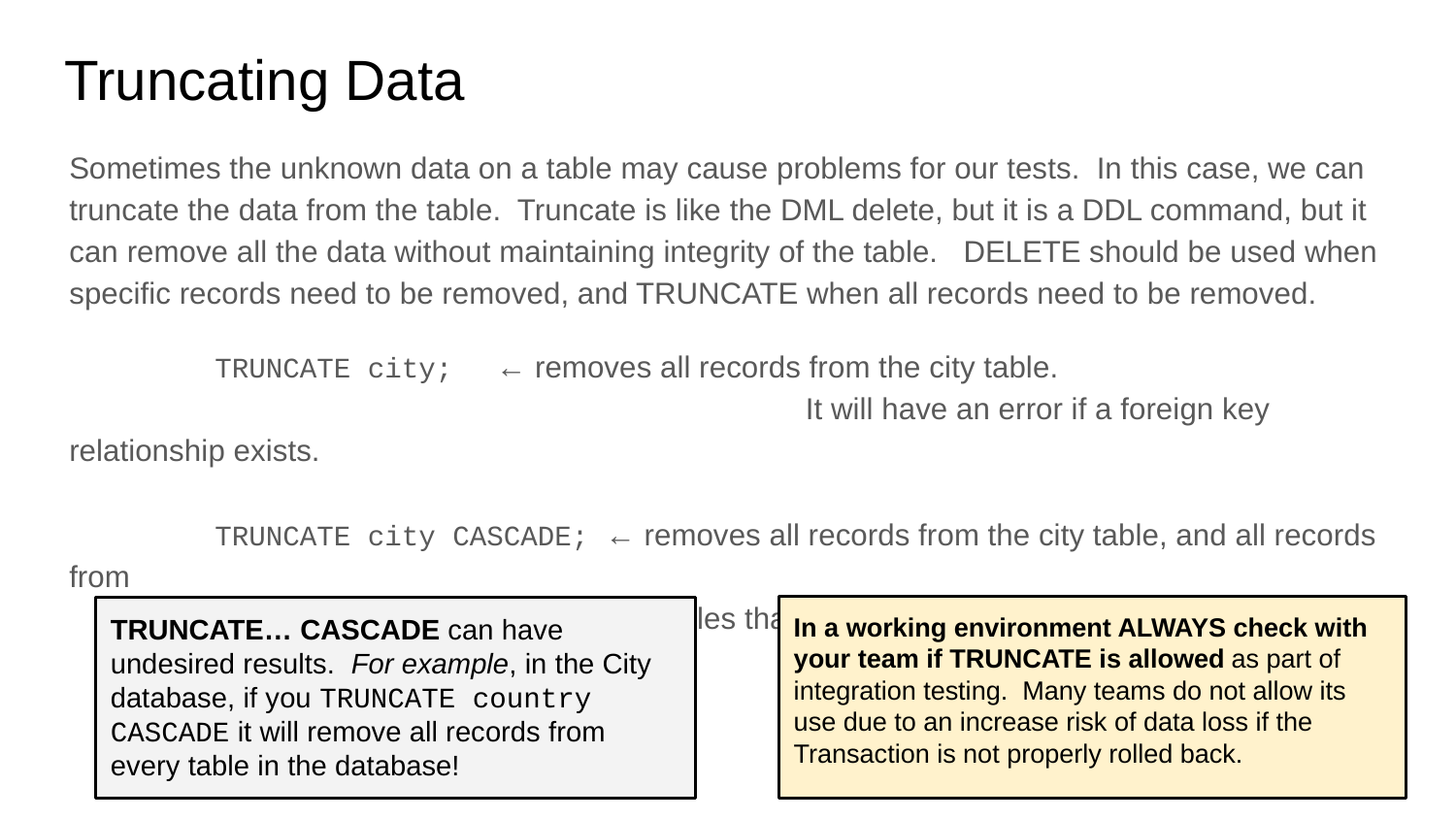

# Truncating Data
Sometimes the unknown data on a table may cause problems for our tests.  In this case, we can truncate the data from the table.  Truncate is like the DML delete, but it is a DDL command, but it can remove all the data without maintaining integrity of the table.   DELETE should be used when specific records need to be removed, and TRUNCATE when all records need to be removed.
	TRUNCATE city;    ← removes all records from the city table.
					 It will have an error if a foreign key relationship exists.
	TRUNCATE city CASCADE;  ← removes all records from the city table, and all records from
                                                            other tables that have a foreign key relationship.
In a working environment ALWAYS check with your team if TRUNCATE is allowed as part of integration testing.  Many teams do not allow its use due to an increase risk of data loss if the Transaction is not properly rolled back.
TRUNCATE… CASCADE can have undesired results.  For example, in the City database, if you TRUNCATE country CASCADE it will remove all records from every table in the database!